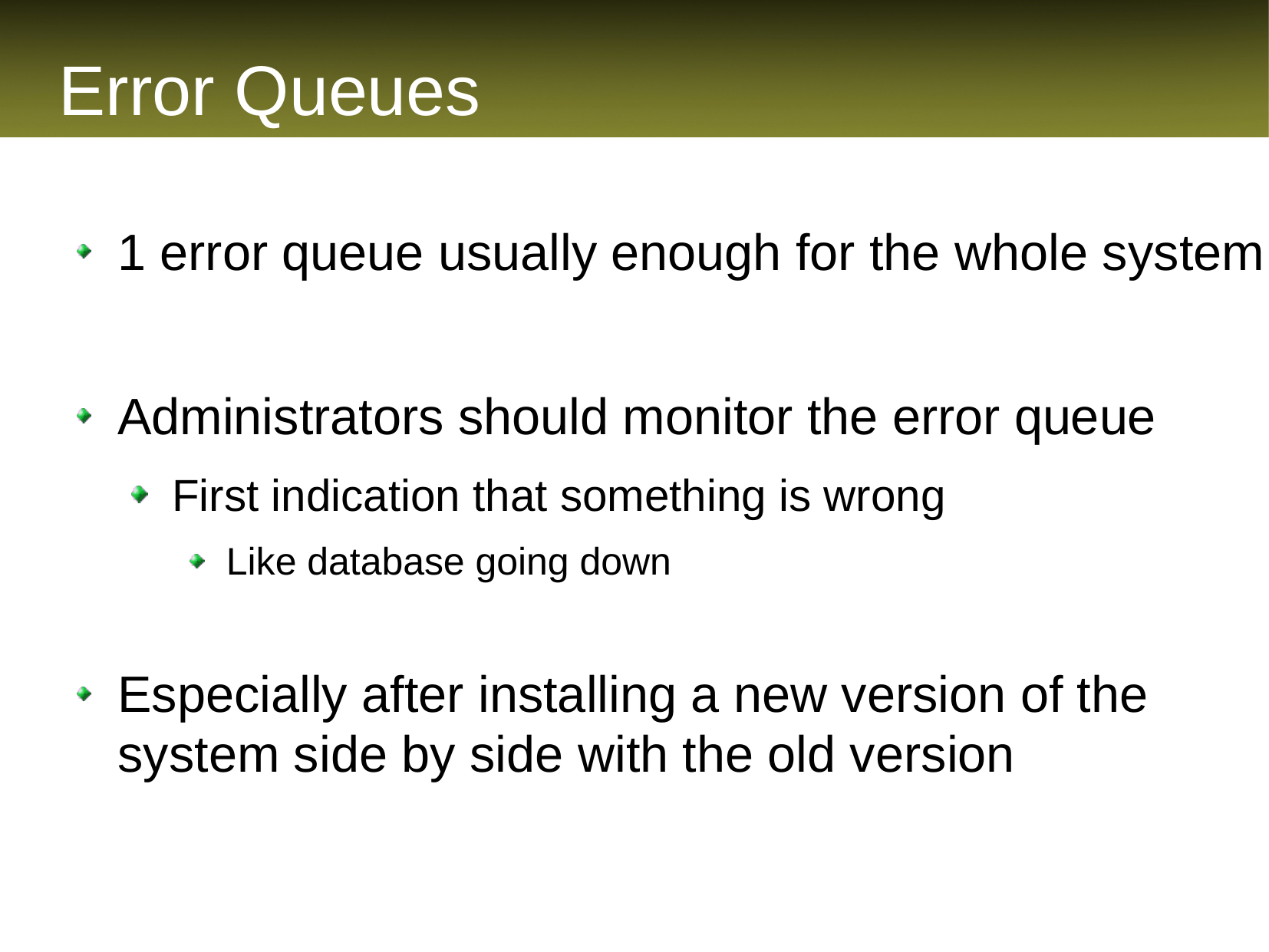

# Error Queues
1 error queue usually enough for the whole system

Administrators should monitor the error queue
First indication that something is wrong
Like database going down

Especially after installing a new version of the system side by side with the old version